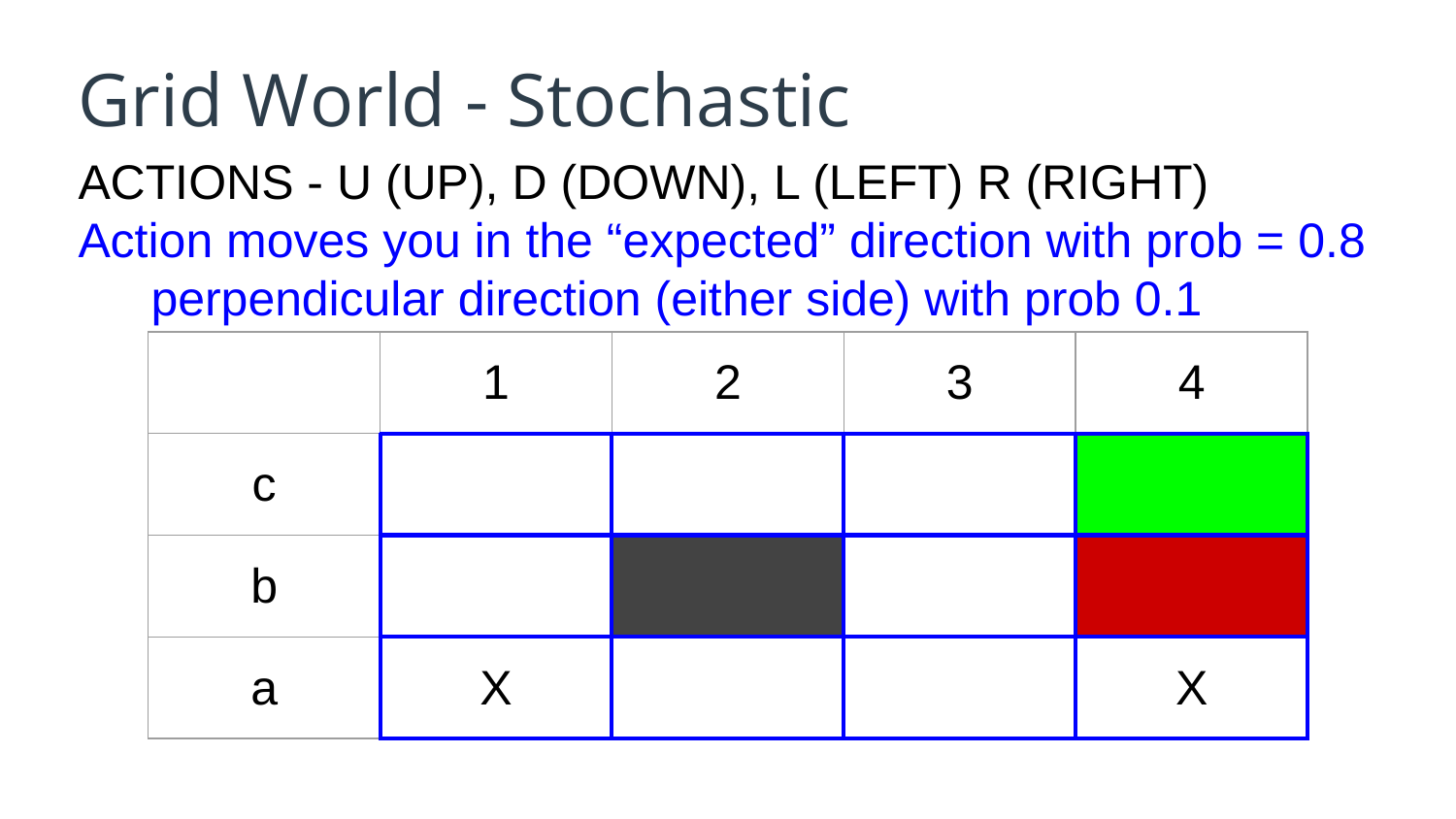

# Grid World - Stochastic
ACTIONS - U (UP), D (DOWN), L (LEFT) R (RIGHT)
Action moves you in the “expected” direction with prob = 0.8
perpendicular direction (either side) with prob 0.1
|  | 1 | 2 | 3 | 4 |
| --- | --- | --- | --- | --- |
| c |  |  |  |  |
| b |  |  |  |  |
| a | X |  |  | X |